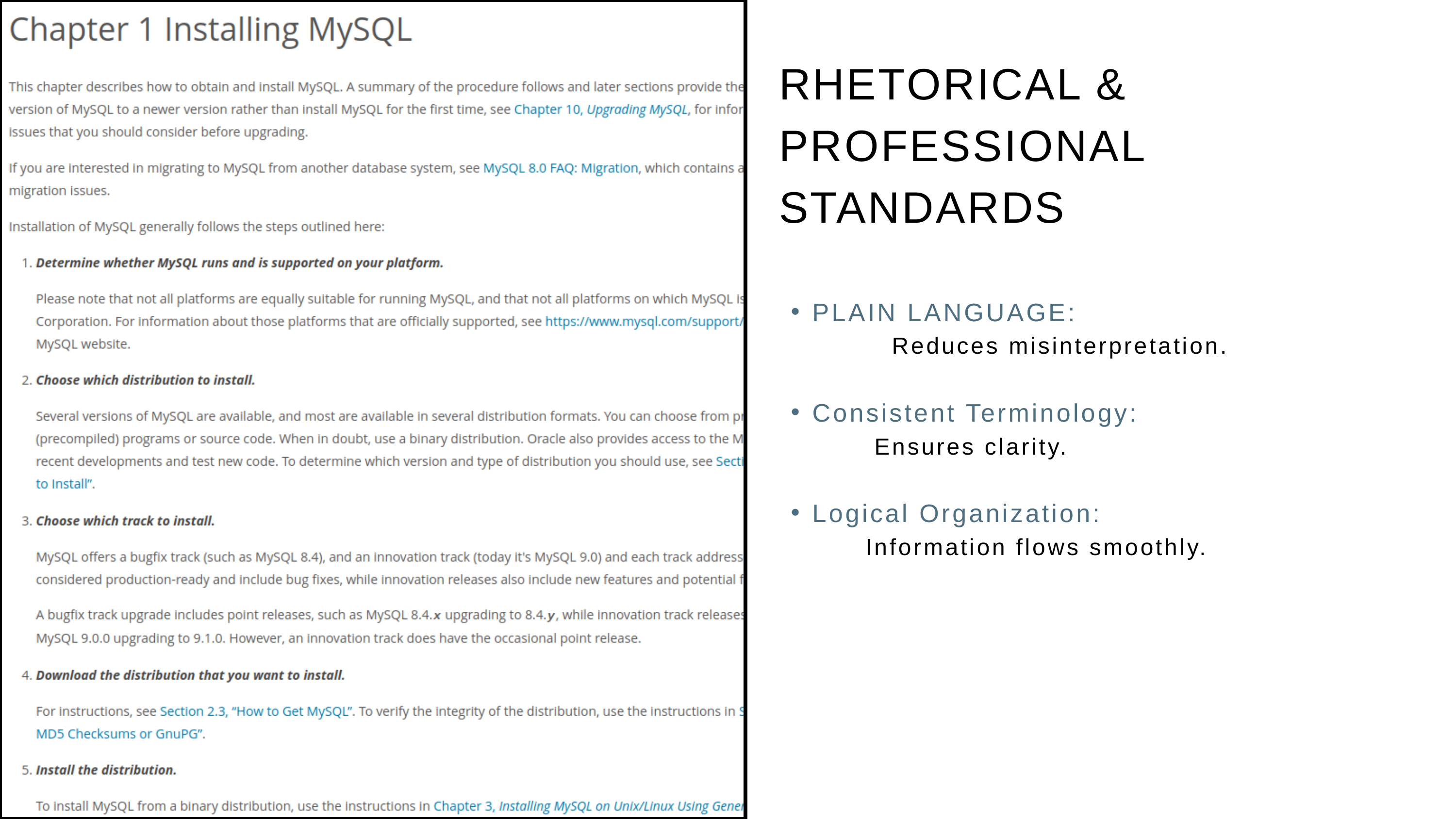

RHETORICAL & PROFESSIONAL STANDARDS
PLAIN LANGUAGE:
              Reduces misinterpretation.

Consistent Terminology:
            Ensures clarity.

Logical Organization:
           Information flows smoothly.